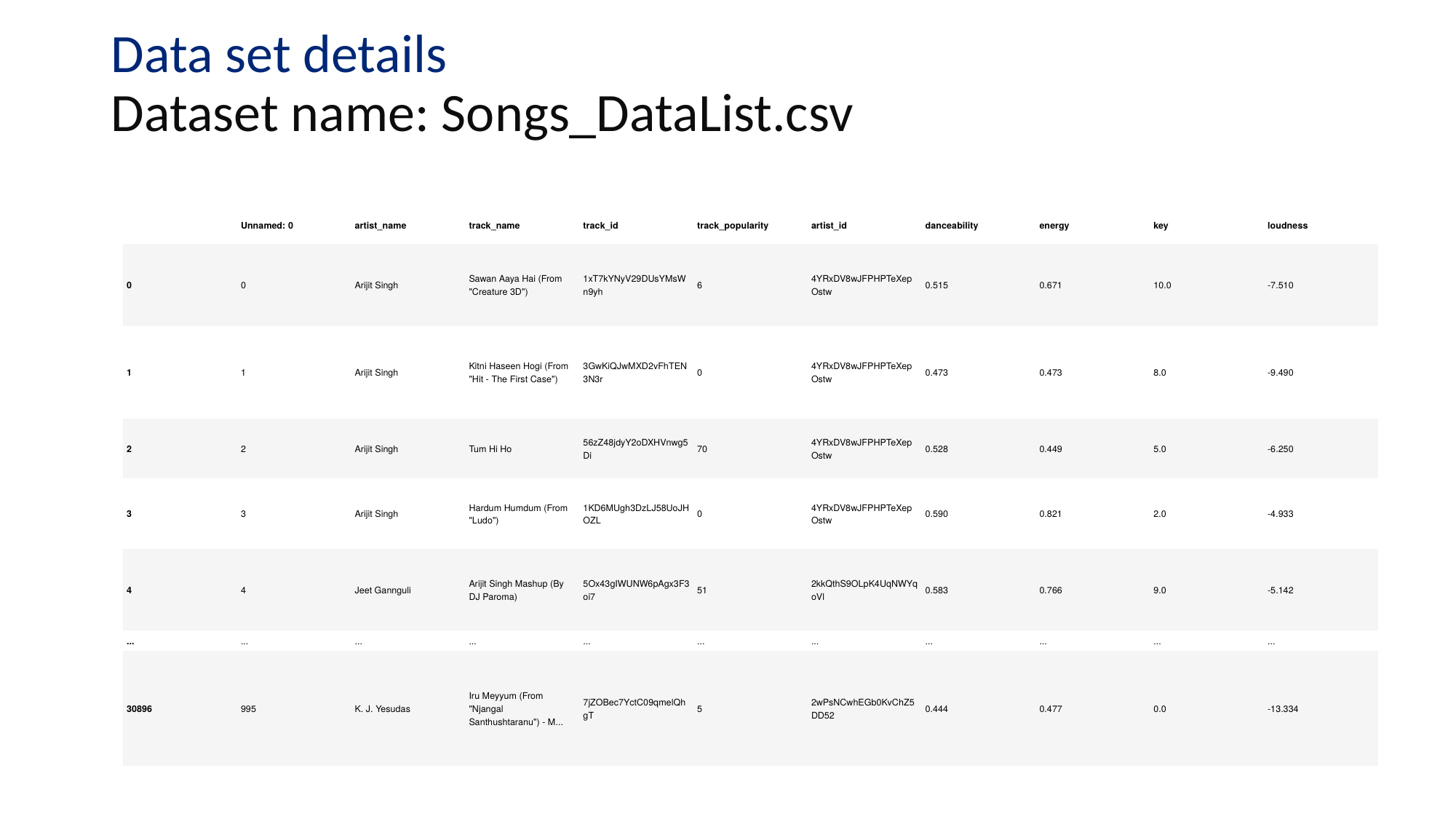

# Data set details Dataset name: Songs_DataList.csv
|  | Unnamed: 0 | artist\_name | track\_name | track\_id | track\_popularity | artist\_id | danceability | energy | key | loudness |
| --- | --- | --- | --- | --- | --- | --- | --- | --- | --- | --- |
| 0 | 0 | Arijit Singh | Sawan Aaya Hai (From "Creature 3D") | 1xT7kYNyV29DUsYMsWn9yh | 6 | 4YRxDV8wJFPHPTeXepOstw | 0.515 | 0.671 | 10.0 | -7.510 |
| 1 | 1 | Arijit Singh | Kitni Haseen Hogi (From "Hit - The First Case") | 3GwKiQJwMXD2vFhTEN3N3r | 0 | 4YRxDV8wJFPHPTeXepOstw | 0.473 | 0.473 | 8.0 | -9.490 |
| 2 | 2 | Arijit Singh | Tum Hi Ho | 56zZ48jdyY2oDXHVnwg5Di | 70 | 4YRxDV8wJFPHPTeXepOstw | 0.528 | 0.449 | 5.0 | -6.250 |
| 3 | 3 | Arijit Singh | Hardum Humdum (From "Ludo") | 1KD6MUgh3DzLJ58UoJHOZL | 0 | 4YRxDV8wJFPHPTeXepOstw | 0.590 | 0.821 | 2.0 | -4.933 |
| 4 | 4 | Jeet Gannguli | Arijit Singh Mashup (By DJ Paroma) | 5Ox43gIWUNW6pAgx3F3oi7 | 51 | 2kkQthS9OLpK4UqNWYqoVl | 0.583 | 0.766 | 9.0 | -5.142 |
| ... | ... | ... | ... | ... | ... | ... | ... | ... | ... | ... |
| 30896 | 995 | K. J. Yesudas | Iru Meyyum (From "Njangal Santhushtaranu") - M... | 7jZOBec7YctC09qmelQhgT | 5 | 2wPsNCwhEGb0KvChZ5DD52 | 0.444 | 0.477 | 0.0 | -13.334 |